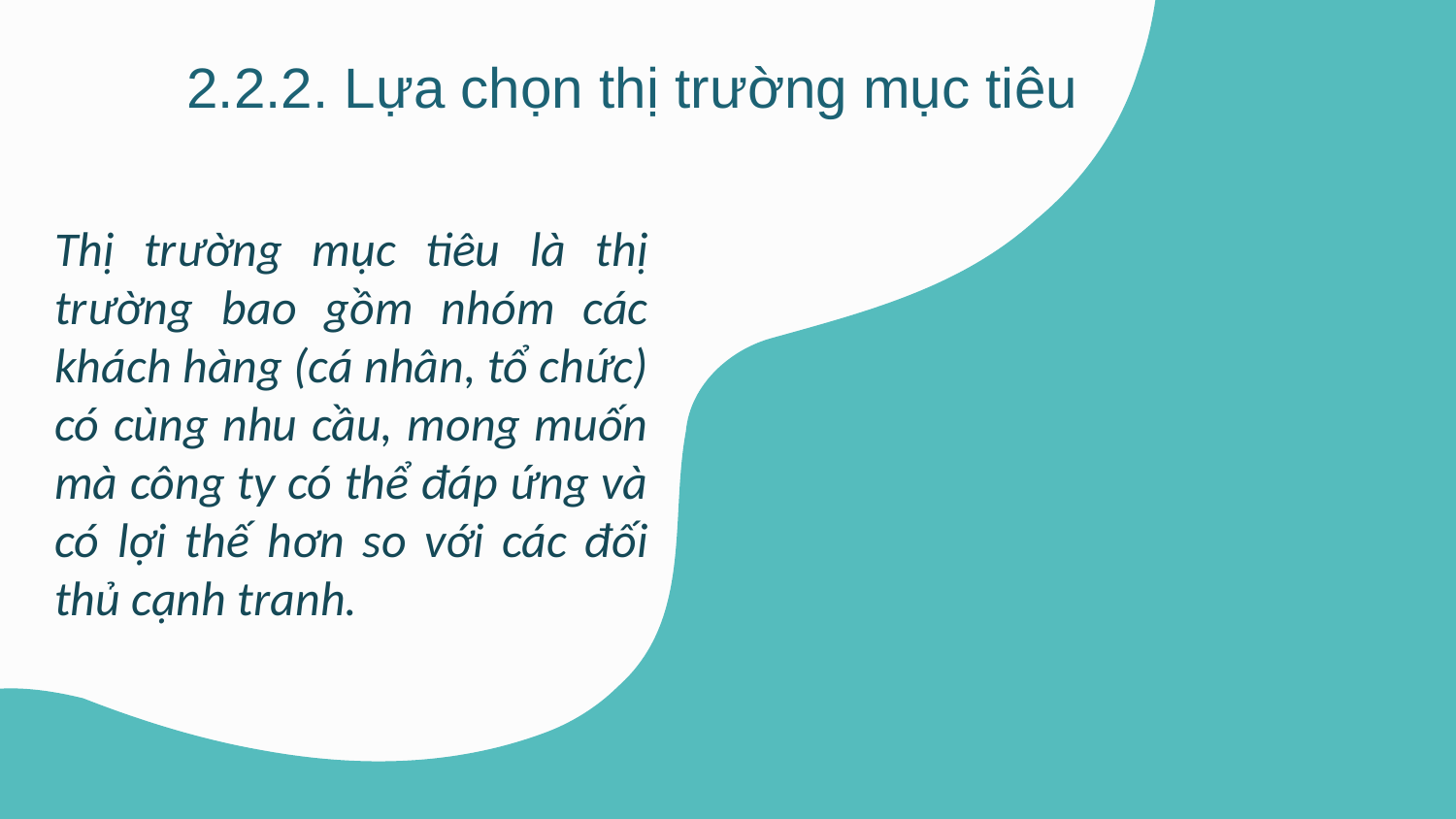

# 2.2.2. Lựa chọn thị trường mục tiêu
Thị trường mục tiêu là thị trường bao gồm nhóm các khách hàng (cá nhân, tổ chức) có cùng nhu cầu, mong muốn mà công ty có thể đáp ứng và có lợi thế hơn so với các đối thủ cạnh tranh.